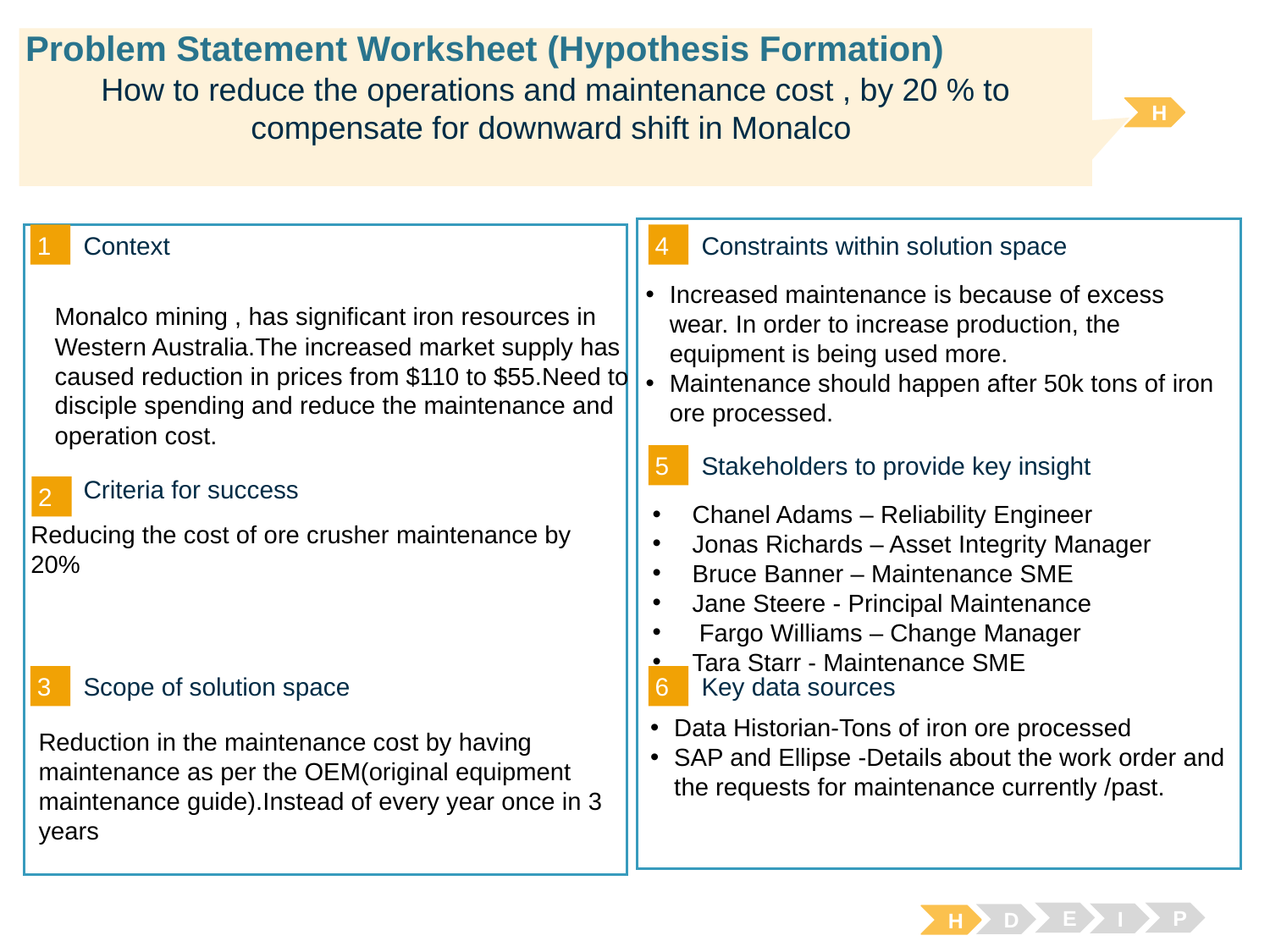

# Problem Statement Worksheet (Hypothesis Formation)
How to reduce the operations and maintenance cost , by 20 % to compensate for downward shift in Monalco
H

1
4
Context
Constraints within solution space
Increased maintenance is because of excess wear. In order to increase production, the equipment is being used more.
Maintenance should happen after 50k tons of iron ore processed.
Monalco mining , has significant iron resources in Western Australia.The increased market supply has caused reduction in prices from $110 to $55.Need to disciple spending and reduce the maintenance and operation cost.
5
Stakeholders to provide key insight
Criteria for success
2

Chanel Adams – Reliability Engineer
Jonas Richards – Asset Integrity Manager
Bruce Banner – Maintenance SME
Jane Steere - Principal Maintenance
 Fargo Williams – Change Manager
Tara Starr - Maintenance SME
Reducing the cost of ore crusher maintenance by 20%
3
6
Key data sources
Scope of solution space
Data Historian-Tons of iron ore processed
SAP and Ellipse -Details about the work order and the requests for maintenance currently /past.

Reduction in the maintenance cost by having maintenance as per the OEM(original equipment maintenance guide).Instead of every year once in 3 years
E
P
I
D
H